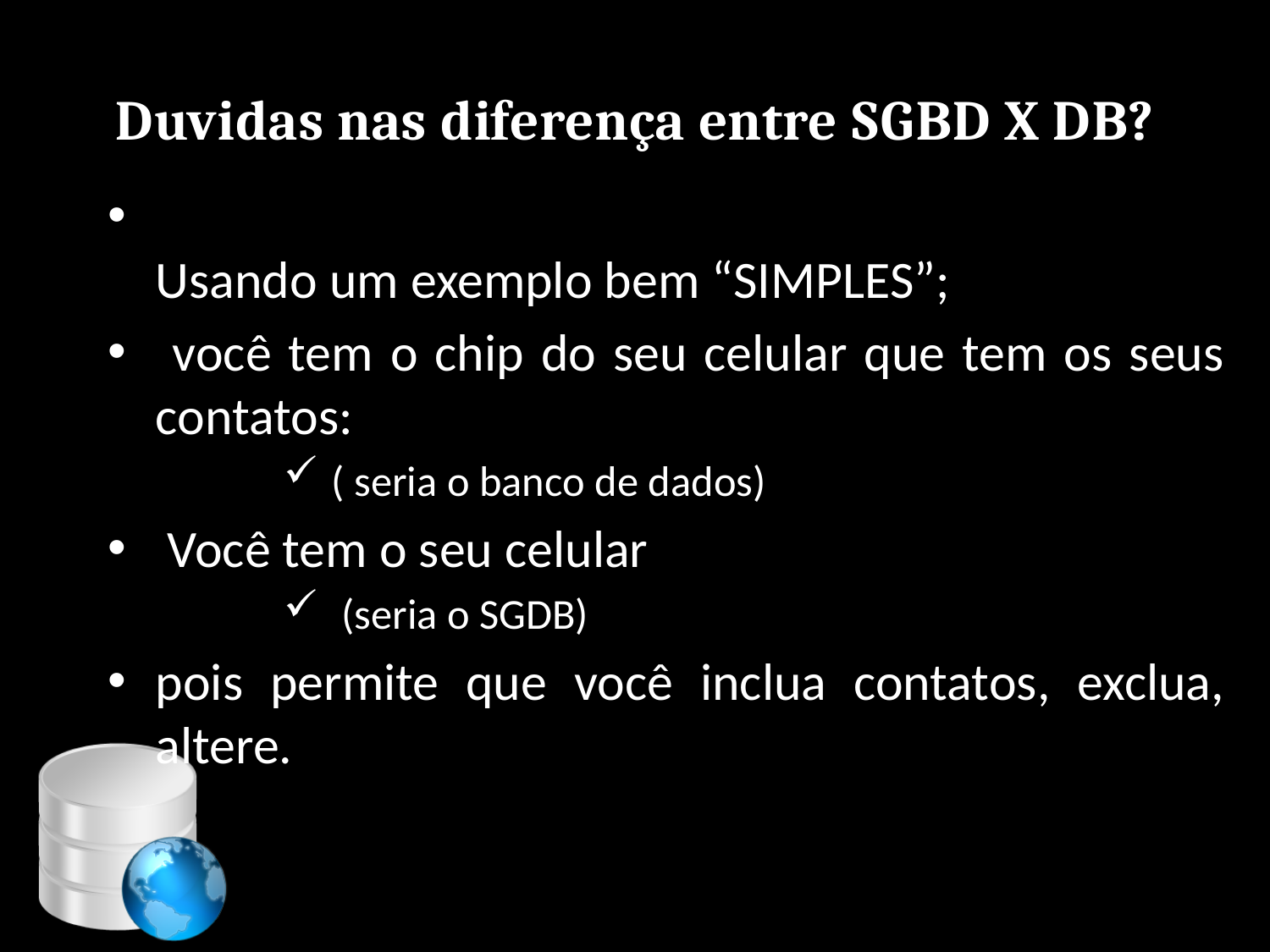

# Duvidas nas diferença entre SGBD X DB?
Usando um exemplo bem “SIMPLES”;
 você tem o chip do seu celular que tem os seus contatos:
( seria o banco de dados)
 Você tem o seu celular
 (seria o SGDB)
pois permite que você inclua contatos, exclua, altere.

81